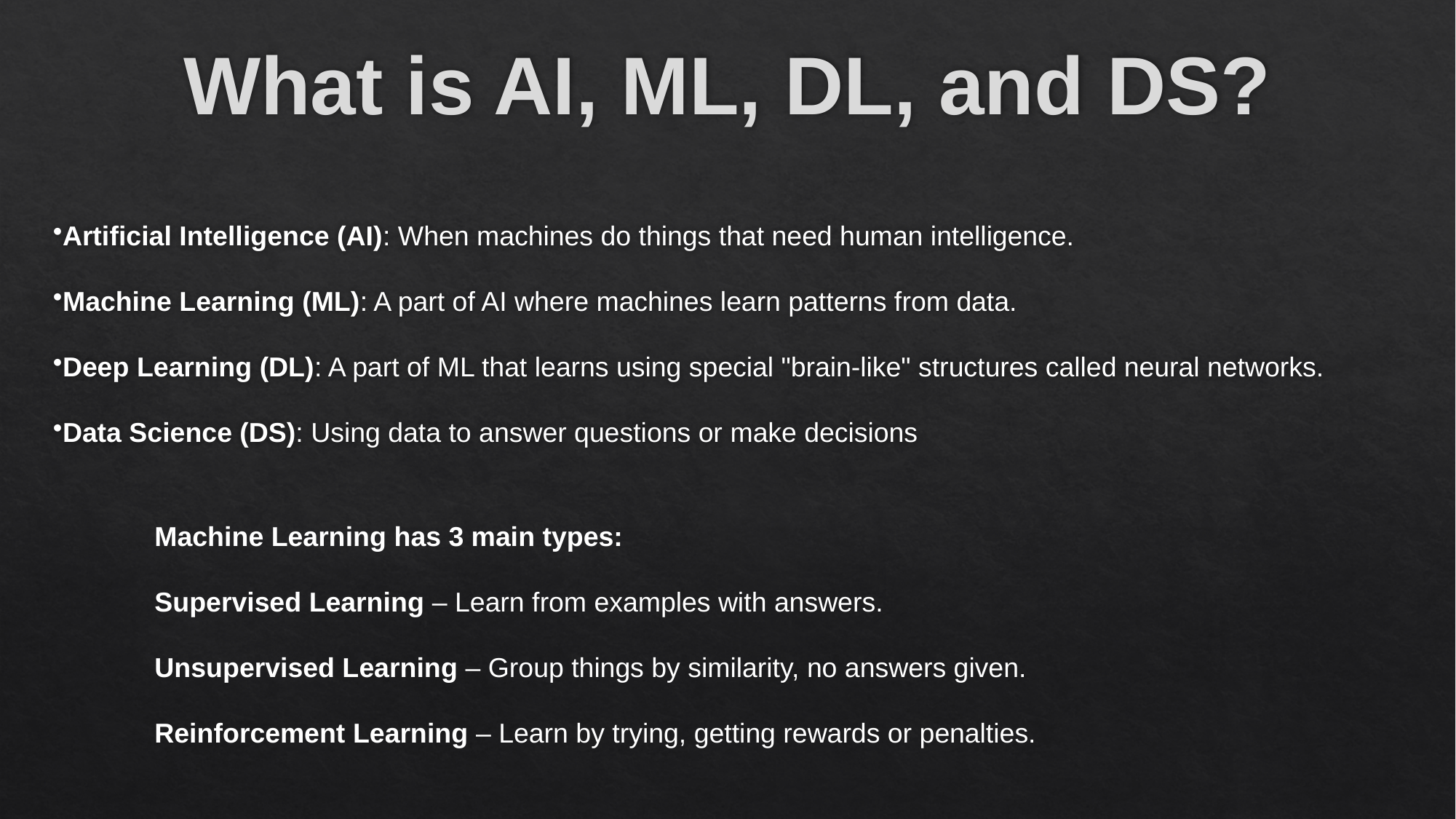

# What is AI, ML, DL, and DS?
Artificial Intelligence (AI): When machines do things that need human intelligence.

Machine Learning (ML): A part of AI where machines learn patterns from data.

Deep Learning (DL): A part of ML that learns using special "brain-like" structures called neural networks.

Data Science (DS): Using data to answer questions or make decisions
Machine Learning has 3 main types:

Supervised Learning – Learn from examples with answers.

Unsupervised Learning – Group things by similarity, no answers given.

Reinforcement Learning – Learn by trying, getting rewards or penalties.